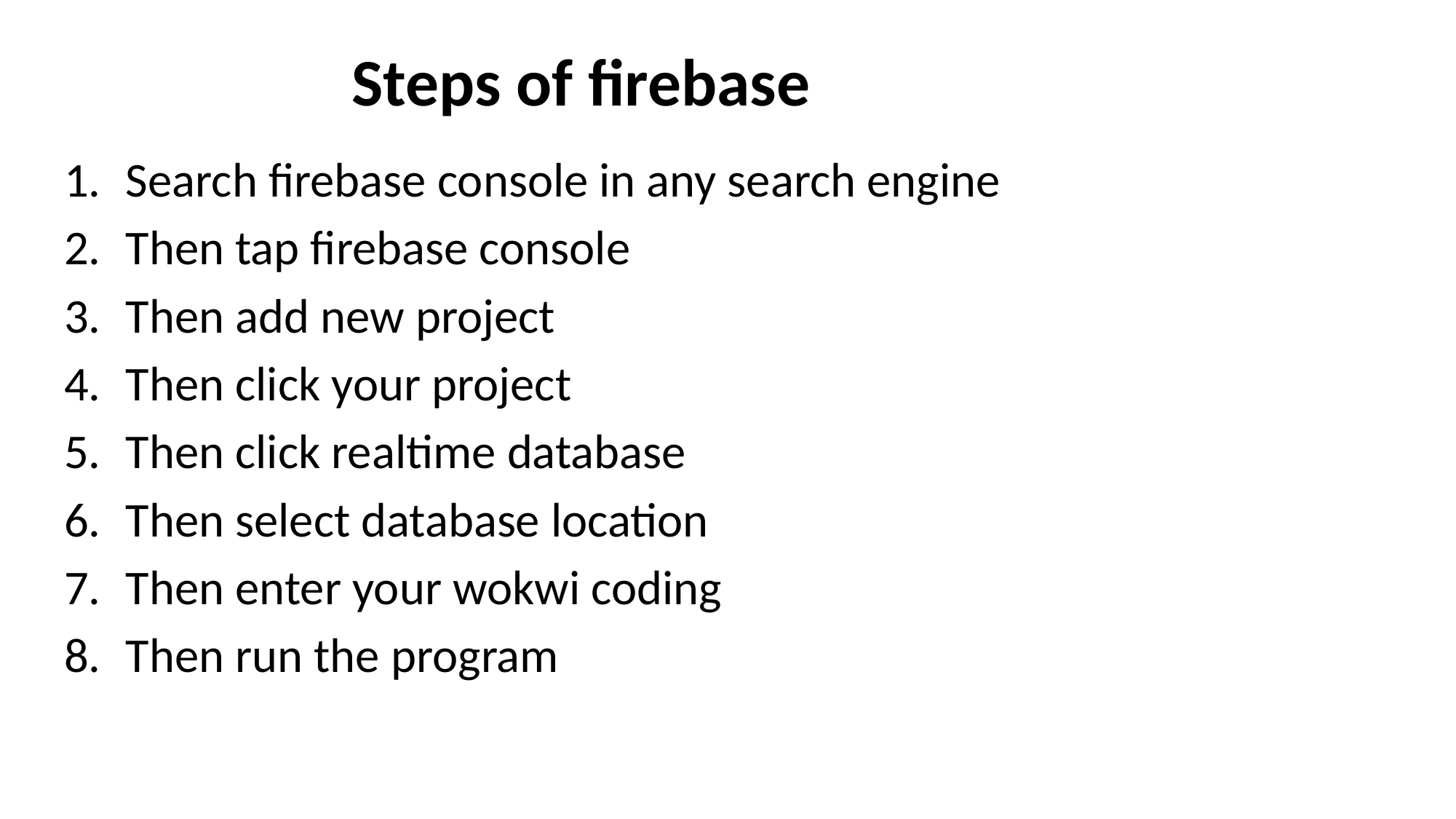

# Steps of firebase
Search firebase console in any search engine
Then tap firebase console
Then add new project
Then click your project
Then click realtime database
Then select database location
Then enter your wokwi coding
Then run the program